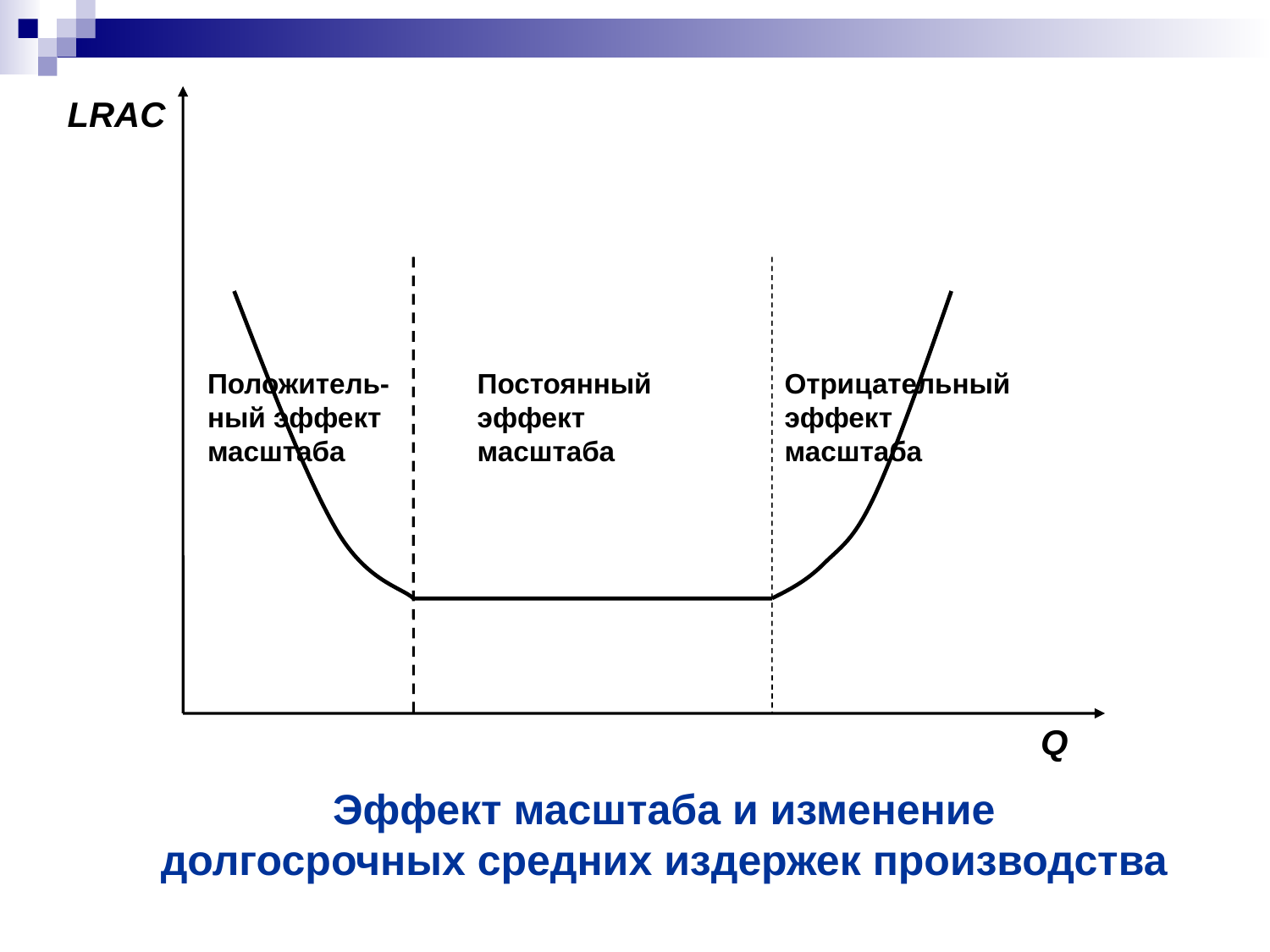

LRAC

Положитель-ный эффект
масштаба
Постоянный эффект
масштаба
Отрицательный эффект
масштаба

Q
Эффект масштаба и изменение
долгосрочных средних издержек производства